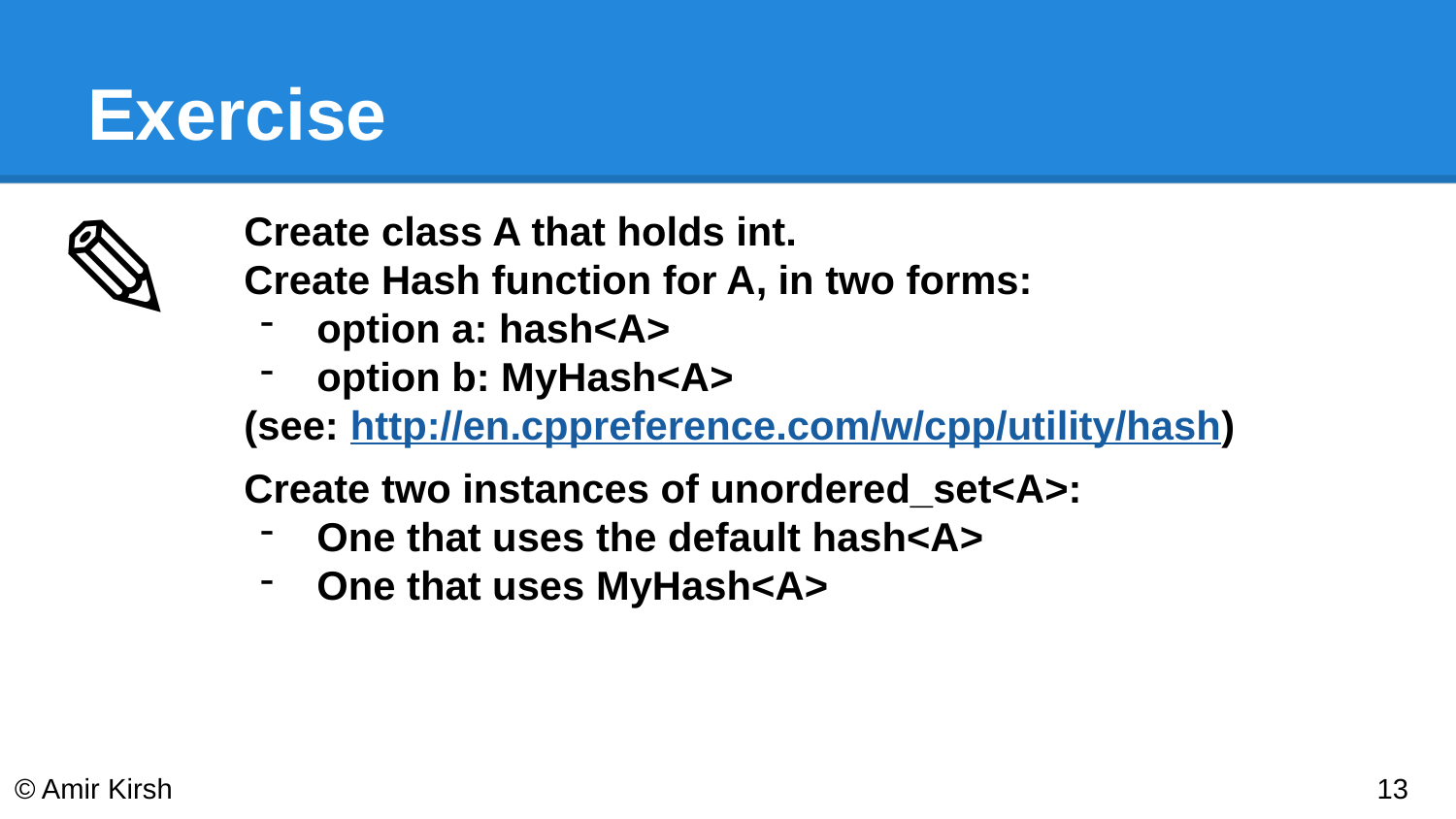

# Exercise
✎
Create class A that holds int.
Create Hash function for A, in two forms:
option a: hash<A>
option b: MyHash<A>
(see: http://en.cppreference.com/w/cpp/utility/hash)

Create two instances of unordered_set<A>:
One that uses the default hash<A>
One that uses MyHash<A>
© Amir Kirsh
13